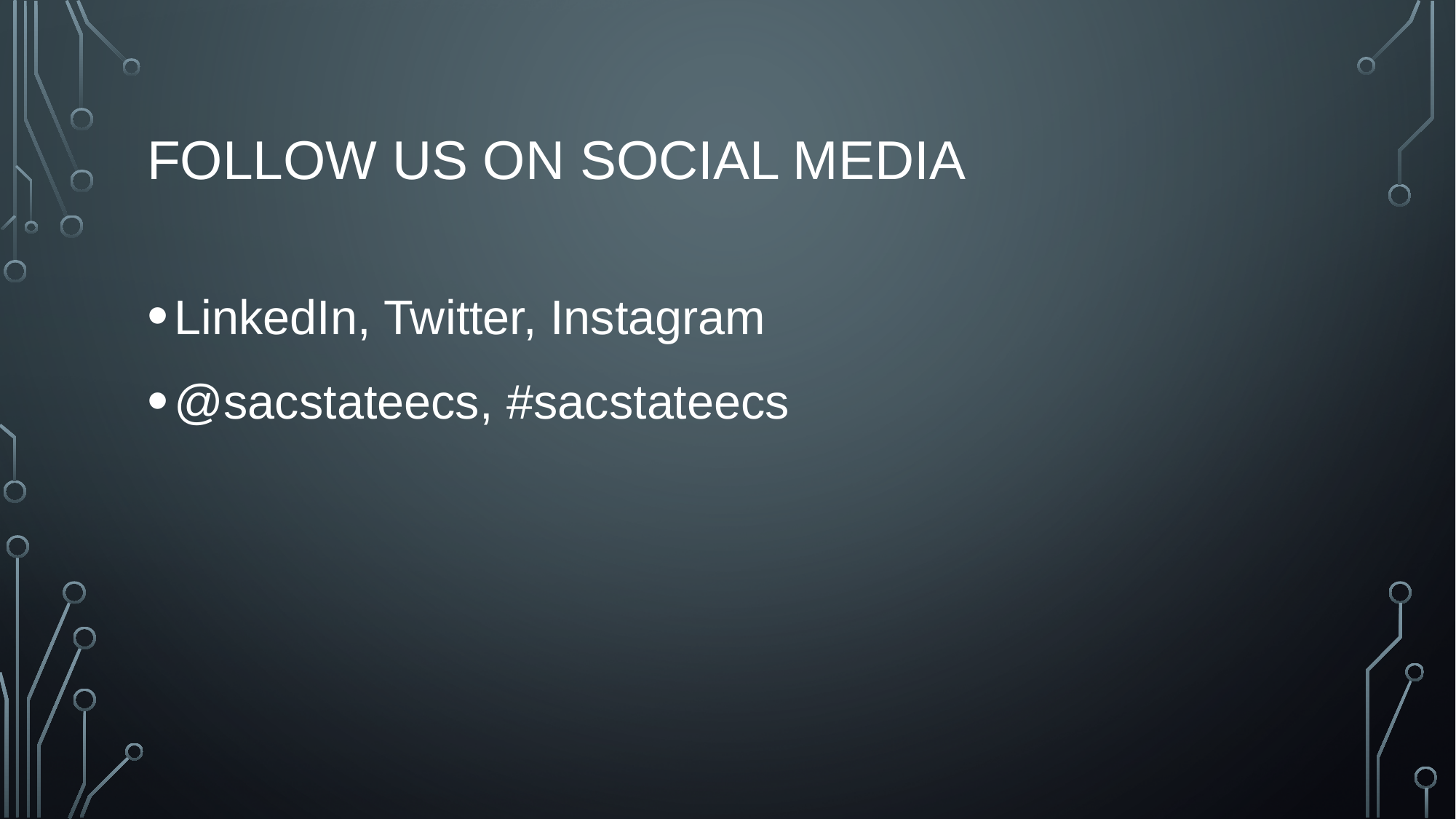

# Follow us on social media
LinkedIn, Twitter, Instagram
@sacstateecs, #sacstateecs